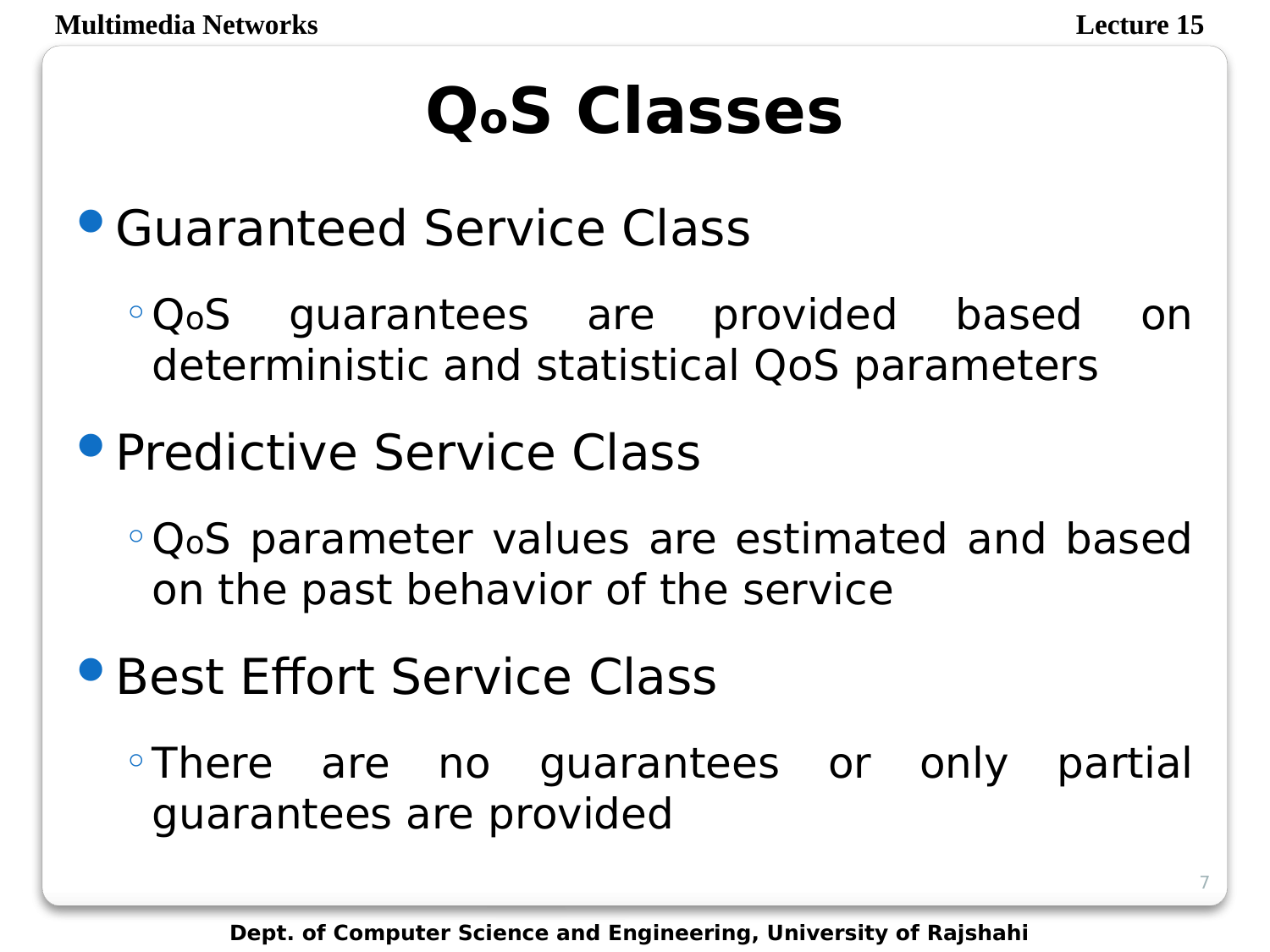

Multimedia Networks
Lecture 15
QoS Classes
Guaranteed Service Class
QoS guarantees are provided based on deterministic and statistical QoS parameters
Predictive Service Class
QoS parameter values are estimated and based on the past behavior of the service
Best Effort Service Class
There are no guarantees or only partial guarantees are provided
7
Dept. of Computer Science and Engineering, University of Rajshahi